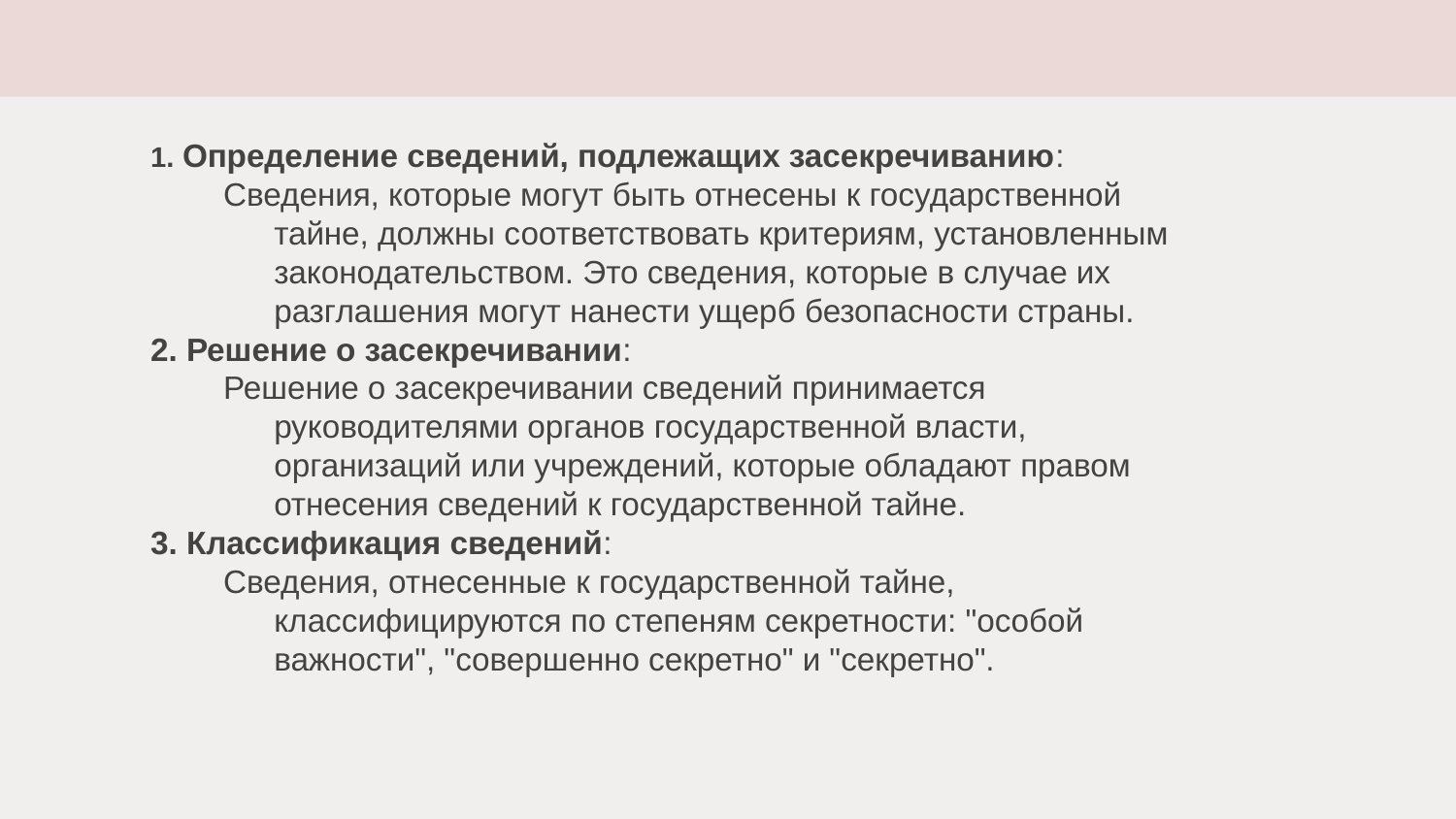

1. Определение сведений, подлежащих засекречиванию:
Сведения, которые могут быть отнесены к государственной тайне, должны соответствовать критериям, установленным законодательством. Это сведения, которые в случае их разглашения могут нанести ущерб безопасности страны.
2. Решение о засекречивании:
Решение о засекречивании сведений принимается руководителями органов государственной власти, организаций или учреждений, которые обладают правом отнесения сведений к государственной тайне.
3. Классификация сведений:
Сведения, отнесенные к государственной тайне, классифицируются по степеням секретности: "особой важности", "совершенно секретно" и "секретно".